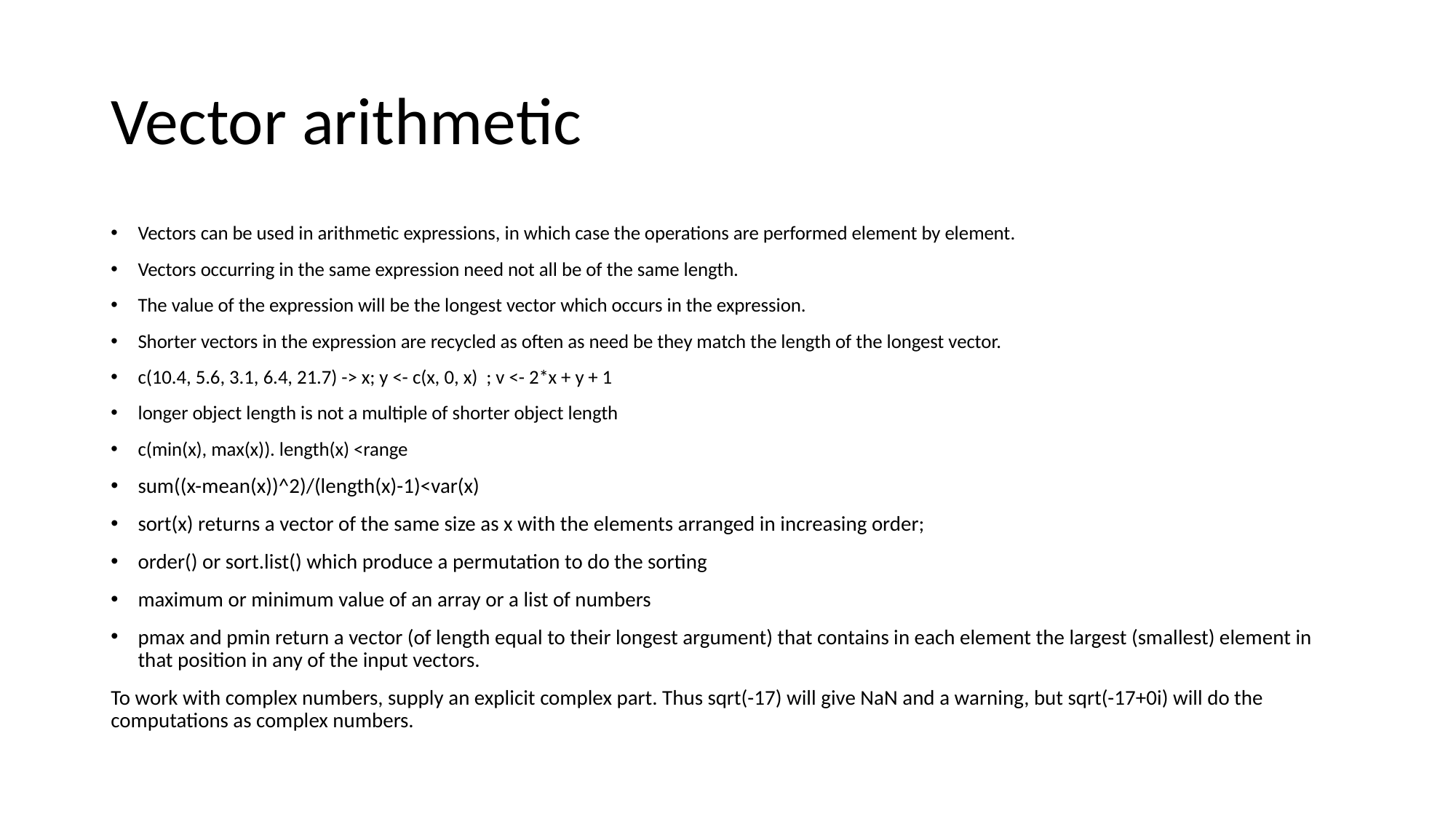

# Vector arithmetic
Vectors can be used in arithmetic expressions, in which case the operations are performed element by element.
Vectors occurring in the same expression need not all be of the same length.
The value of the expression will be the longest vector which occurs in the expression.
Shorter vectors in the expression are recycled as often as need be they match the length of the longest vector.
c(10.4, 5.6, 3.1, 6.4, 21.7) -> x; y <- c(x, 0, x)  ; v <- 2*x + y + 1
longer object length is not a multiple of shorter object length
c(min(x), max(x)). length(x) <range
sum((x-mean(x))^2)/(length(x)-1)<var(x)
sort(x) returns a vector of the same size as x with the elements arranged in increasing order;
order() or sort.list() which produce a permutation to do the sorting
maximum or minimum value of an array or a list of numbers
pmax and pmin return a vector (of length equal to their longest argument) that contains in each element the largest (smallest) element in that position in any of the input vectors.
To work with complex numbers, supply an explicit complex part. Thus sqrt(-17) will give NaN and a warning, but sqrt(-17+0i) will do the computations as complex numbers.